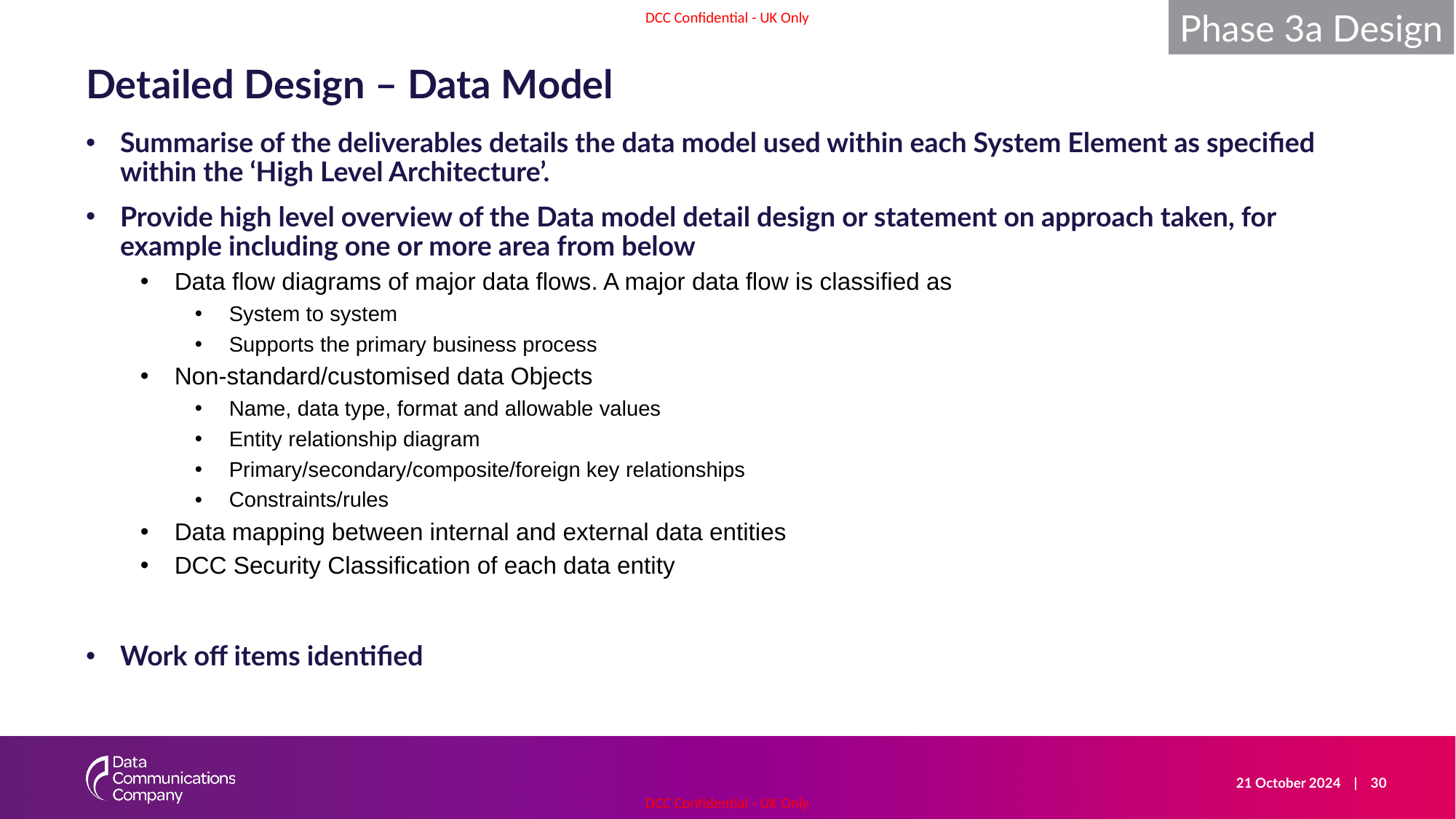

Phase 3a Design
# Detailed Design – Data Model
Summarise of the deliverables details the data model used within each System Element as specified within the ‘High Level Architecture’.
Provide high level overview of the Data model detail design or statement on approach taken, for example including one or more area from below
Data flow diagrams of major data flows. A major data flow is classified as
System to system
Supports the primary business process
Non-standard/customised data Objects
Name, data type, format and allowable values
Entity relationship diagram
Primary/secondary/composite/foreign key relationships
Constraints/rules
Data mapping between internal and external data entities
DCC Security Classification of each data entity

Work off items identified